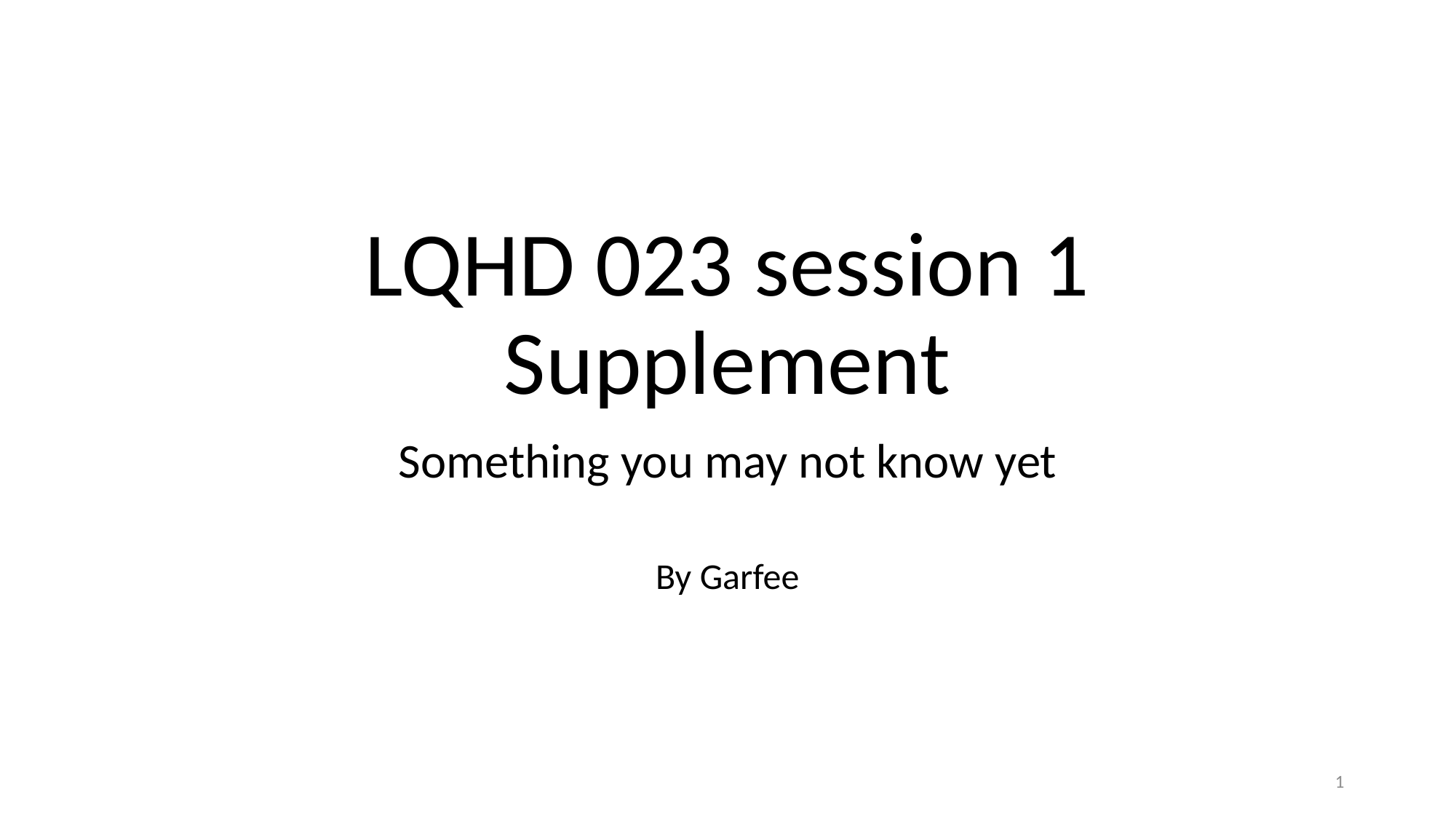

# LQHD 023 session 1 Supplement
Something you may not know yet

By Garfee
1